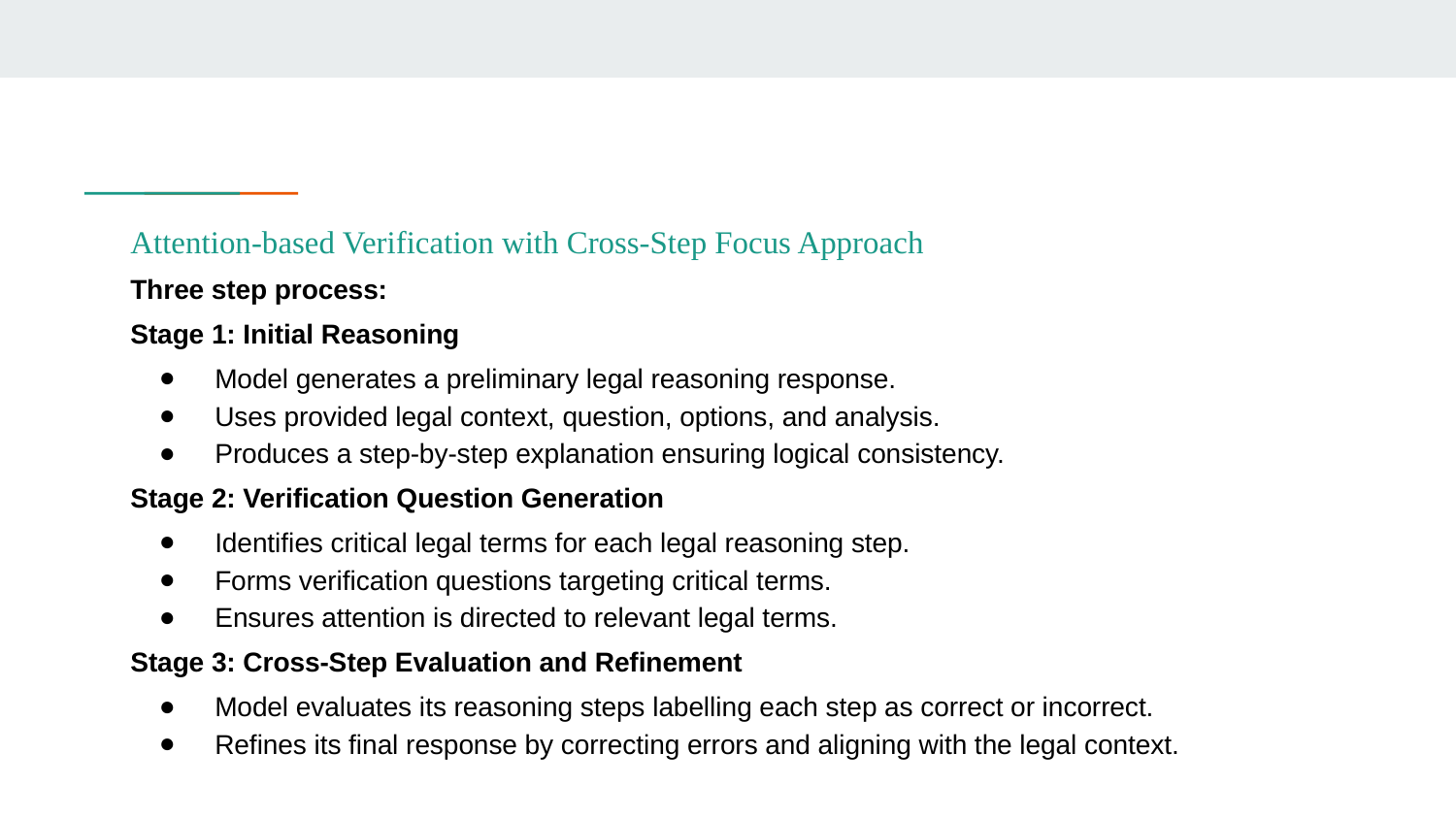

Attention-based Verification with Cross-Step Focus Approach
Three step process:
Stage 1: Initial Reasoning
Model generates a preliminary legal reasoning response.
Uses provided legal context, question, options, and analysis.
Produces a step-by-step explanation ensuring logical consistency.
Stage 2: Verification Question Generation
Identifies critical legal terms for each legal reasoning step.
Forms verification questions targeting critical terms.
Ensures attention is directed to relevant legal terms.
Stage 3: Cross-Step Evaluation and Refinement
Model evaluates its reasoning steps labelling each step as correct or incorrect.
Refines its final response by correcting errors and aligning with the legal context.